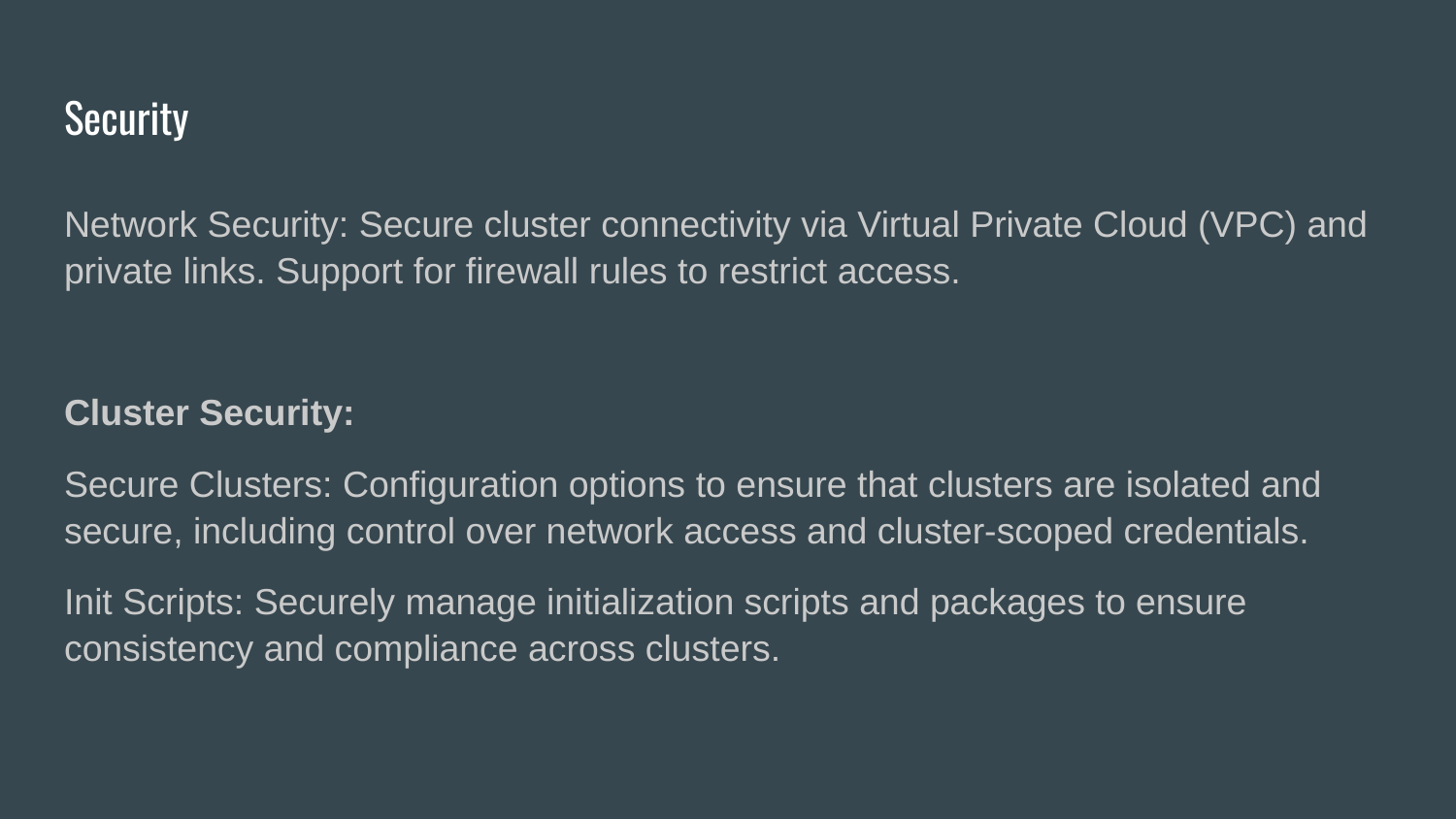

# Security
Network Security: Secure cluster connectivity via Virtual Private Cloud (VPC) and private links. Support for firewall rules to restrict access.

Cluster Security:
Secure Clusters: Configuration options to ensure that clusters are isolated and secure, including control over network access and cluster-scoped credentials.
Init Scripts: Securely manage initialization scripts and packages to ensure consistency and compliance across clusters.